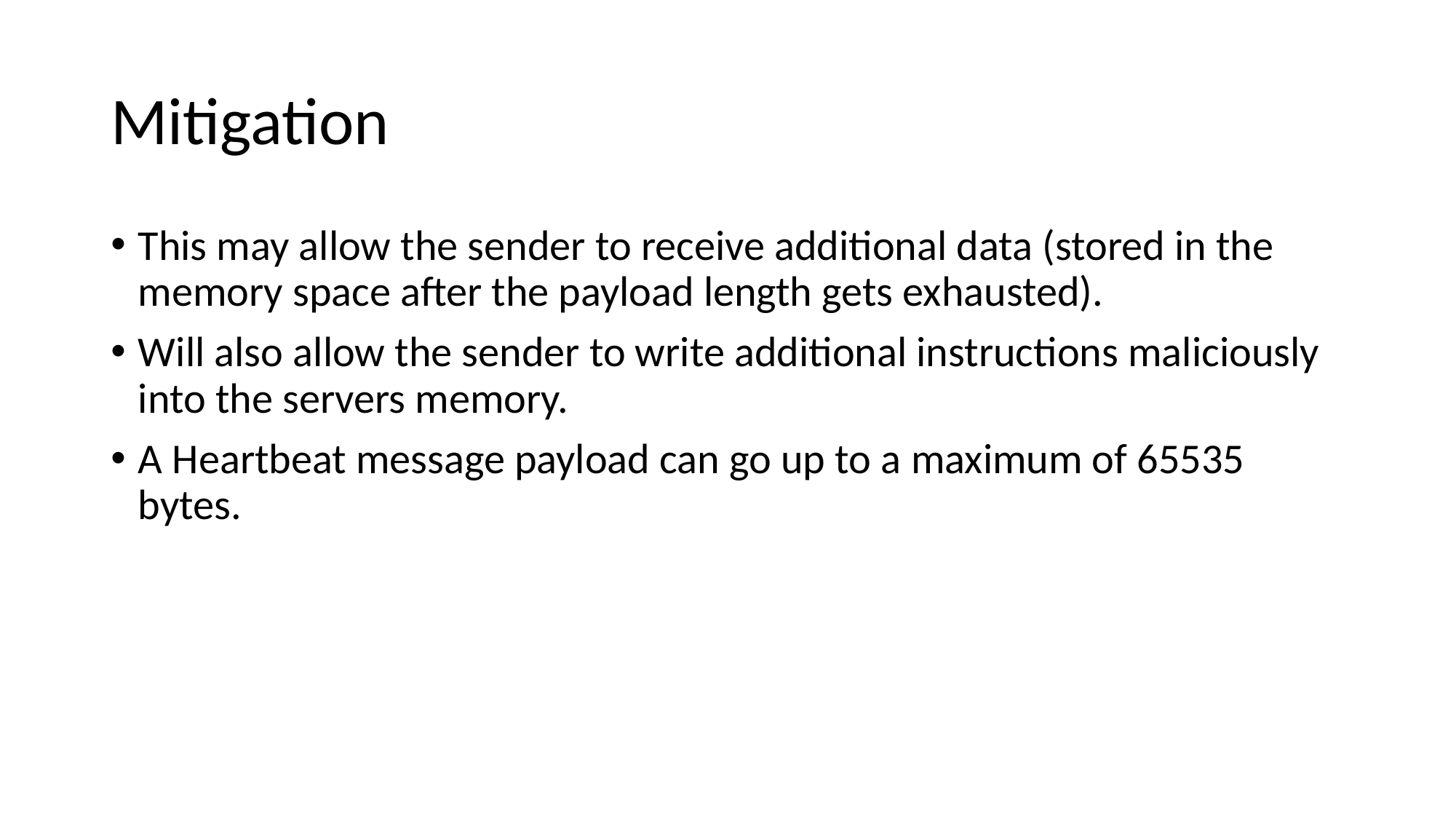

# Mitigation
This may allow the sender to receive additional data (stored in the memory space after the payload length gets exhausted).
Will also allow the sender to write additional instructions maliciously into the servers memory.
A Heartbeat message payload can go up to a maximum of 65535 bytes.